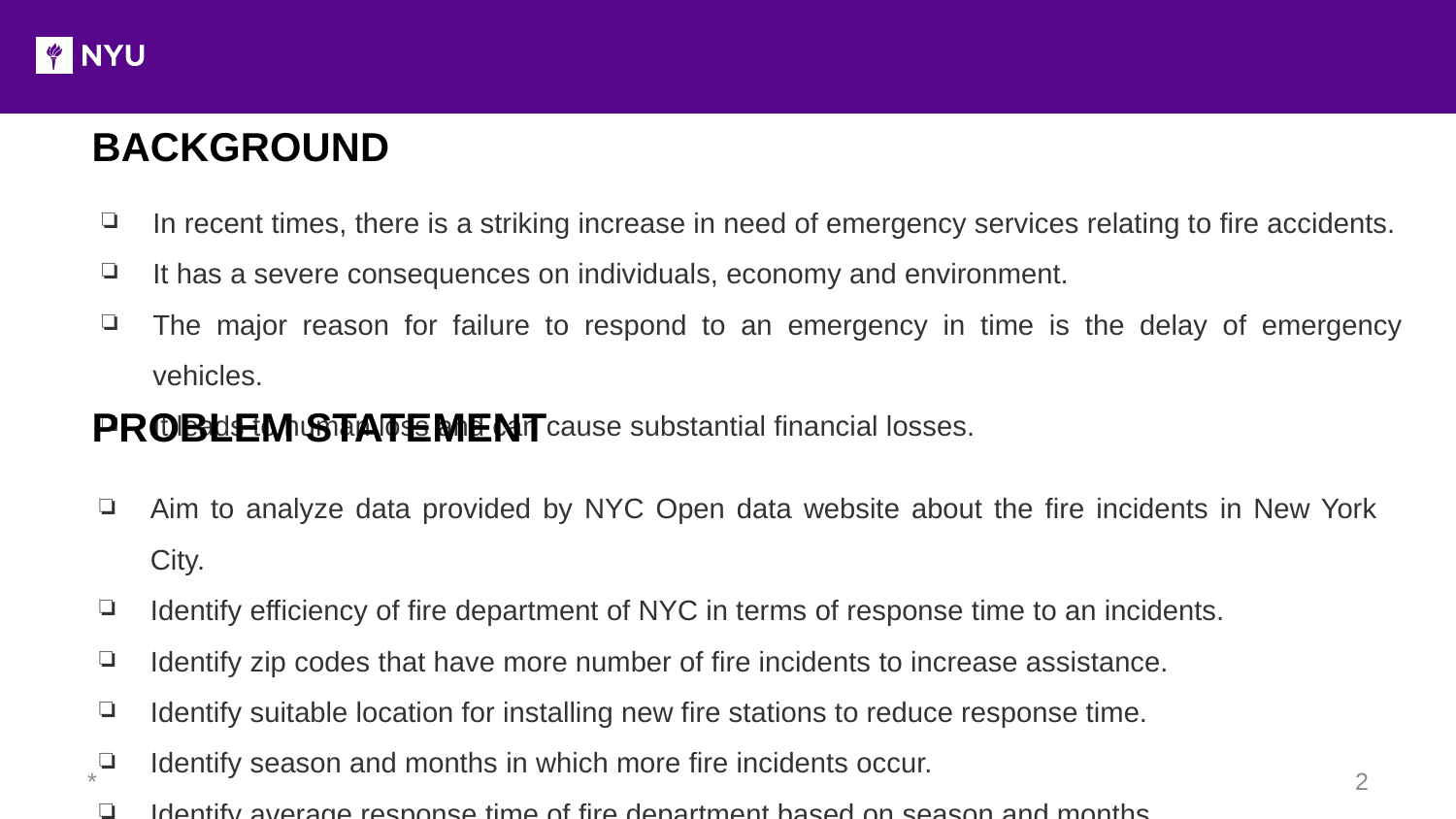

BACKGROUND
In recent times, there is a striking increase in need of emergency services relating to fire accidents.
It has a severe consequences on individuals, economy and environment.
The major reason for failure to respond to an emergency in time is the delay of emergency vehicles.
It leads to human loss and can cause substantial financial losses.

PROBLEM STATEMENT
Aim to analyze data provided by NYC Open data website about the fire incidents in New York City.
Identify efficiency of fire department of NYC in terms of response time to an incidents.
Identify zip codes that have more number of fire incidents to increase assistance.
Identify suitable location for installing new fire stations to reduce response time.
Identify season and months in which more fire incidents occur.
Identify average response time of fire department based on season and months.
*
2